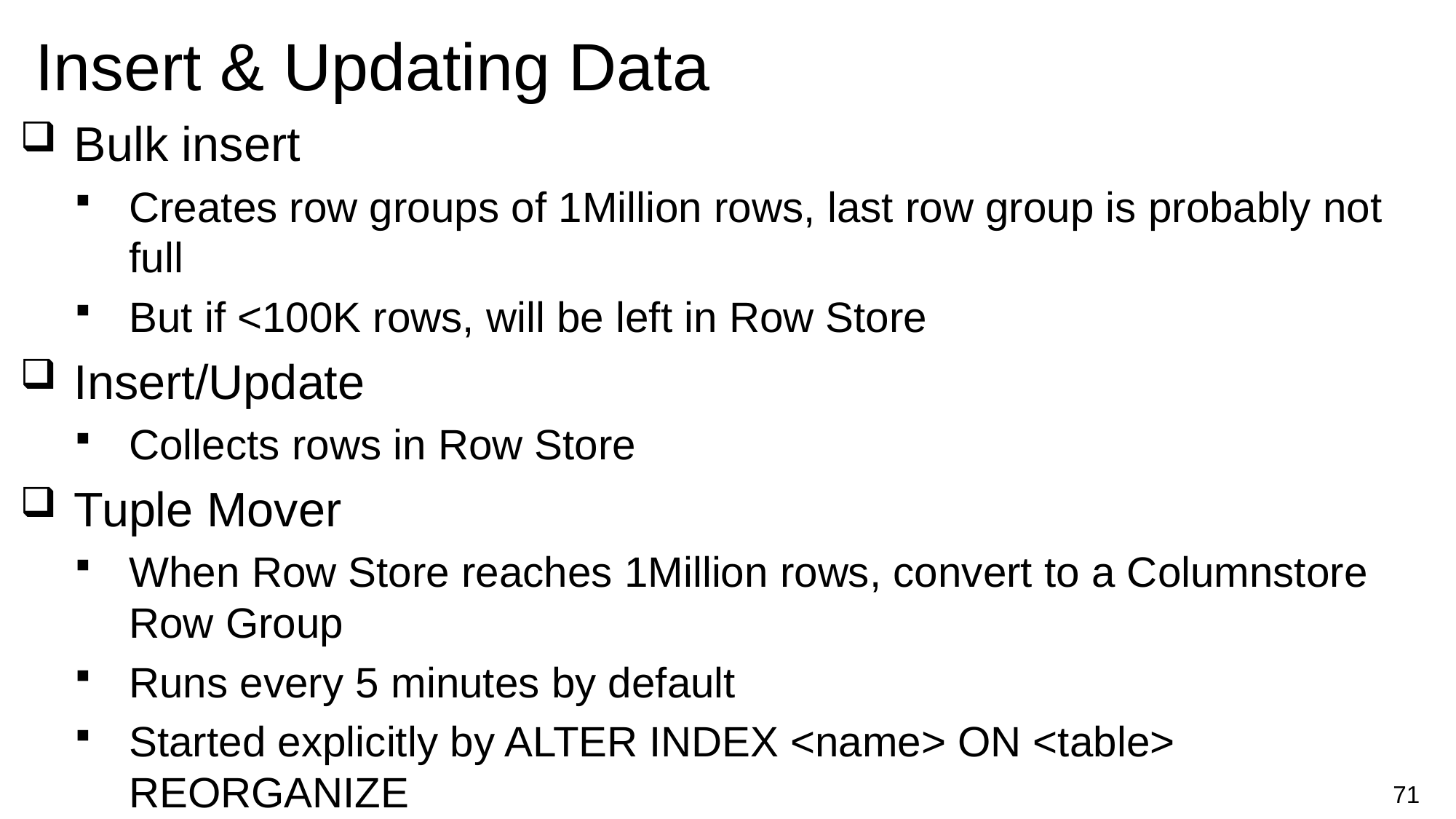

# Insert & Updating Data
Bulk insert
Creates row groups of 1Million rows, last row group is probably not full
But if <100K rows, will be left in Row Store
Insert/Update
Collects rows in Row Store
Tuple Mover
When Row Store reaches 1Million rows, convert to a Columnstore Row Group
Runs every 5 minutes by default
Started explicitly by ALTER INDEX <name> ON <table> REORGANIZE

71